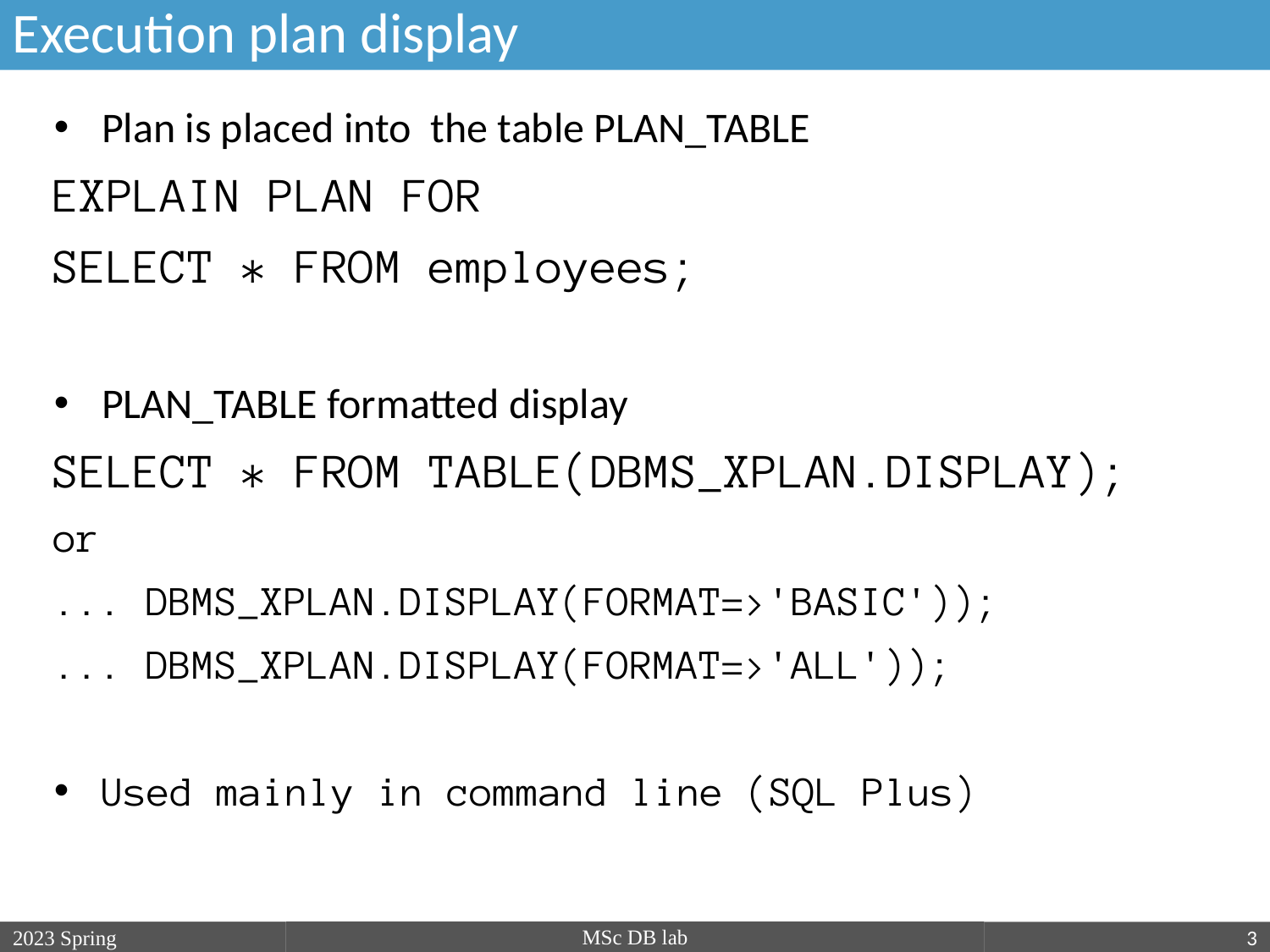

Execution plan display
Plan is placed into  the table PLAN_TABLE
EXPLAIN PLAN FOR
SELECT * FROM employees;

PLAN_TABLE formatted display
SELECT * FROM TABLE(DBMS_XPLAN.DISPLAY);
or
... DBMS_XPLAN.DISPLAY(FORMAT=>'BASIC'));
... DBMS_XPLAN.DISPLAY(FORMAT=>'ALL'));

Used mainly in command line (SQL Plus)
MSc DB lab
2023 Spring
2018/19/2
3
nagy.gabriella@nik.uni-obuda.hu